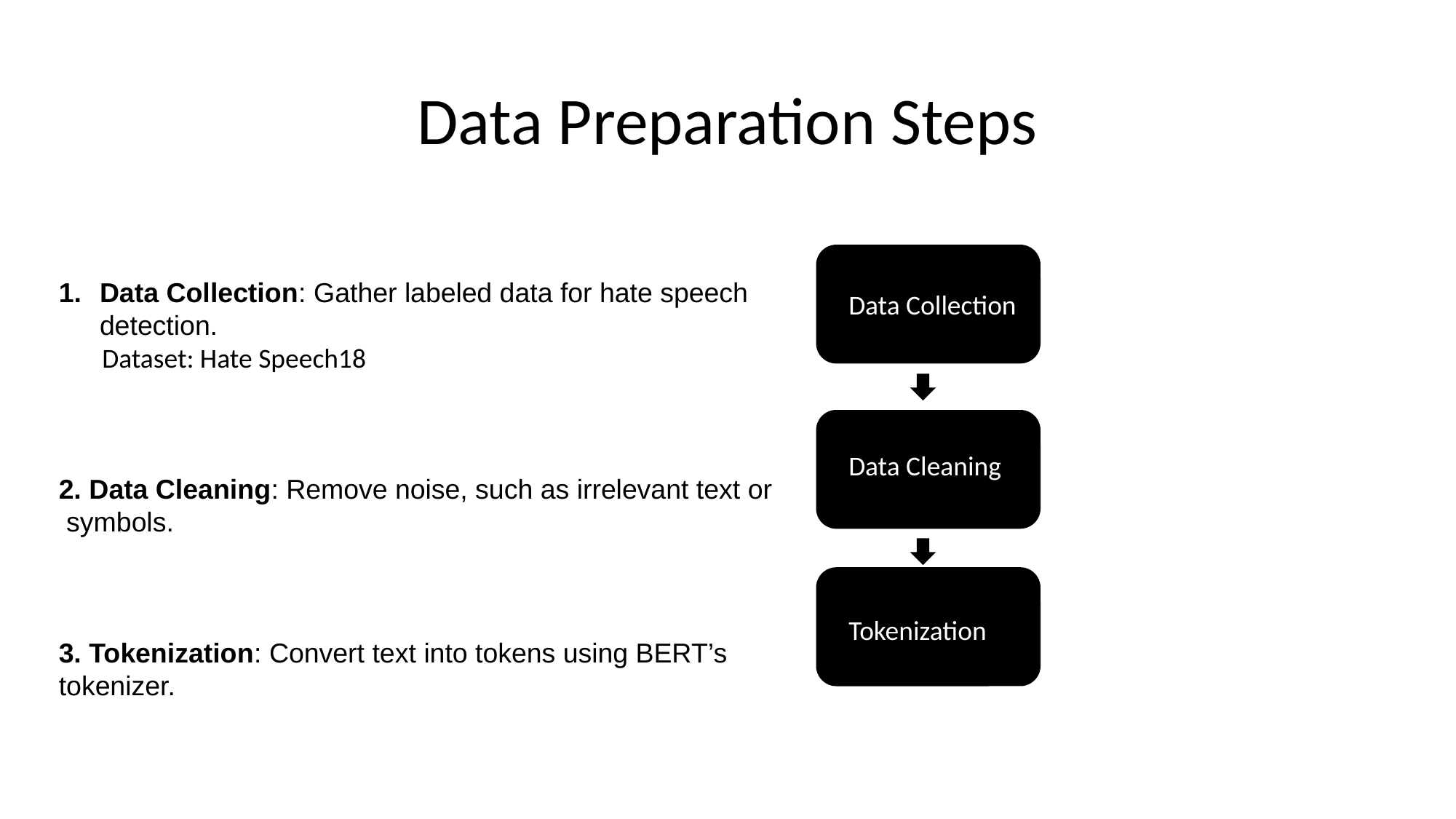

# Data Preparation Steps

Data Collection: Gather labeled data for hate speech detection.
       Dataset: Hate Speech18

2. Data Cleaning: Remove noise, such as irrelevant text or  symbols.

3. Tokenization: Convert text into tokens using BERT’s tokenizer.
Data Collection

Data Cleaning

Tokenization